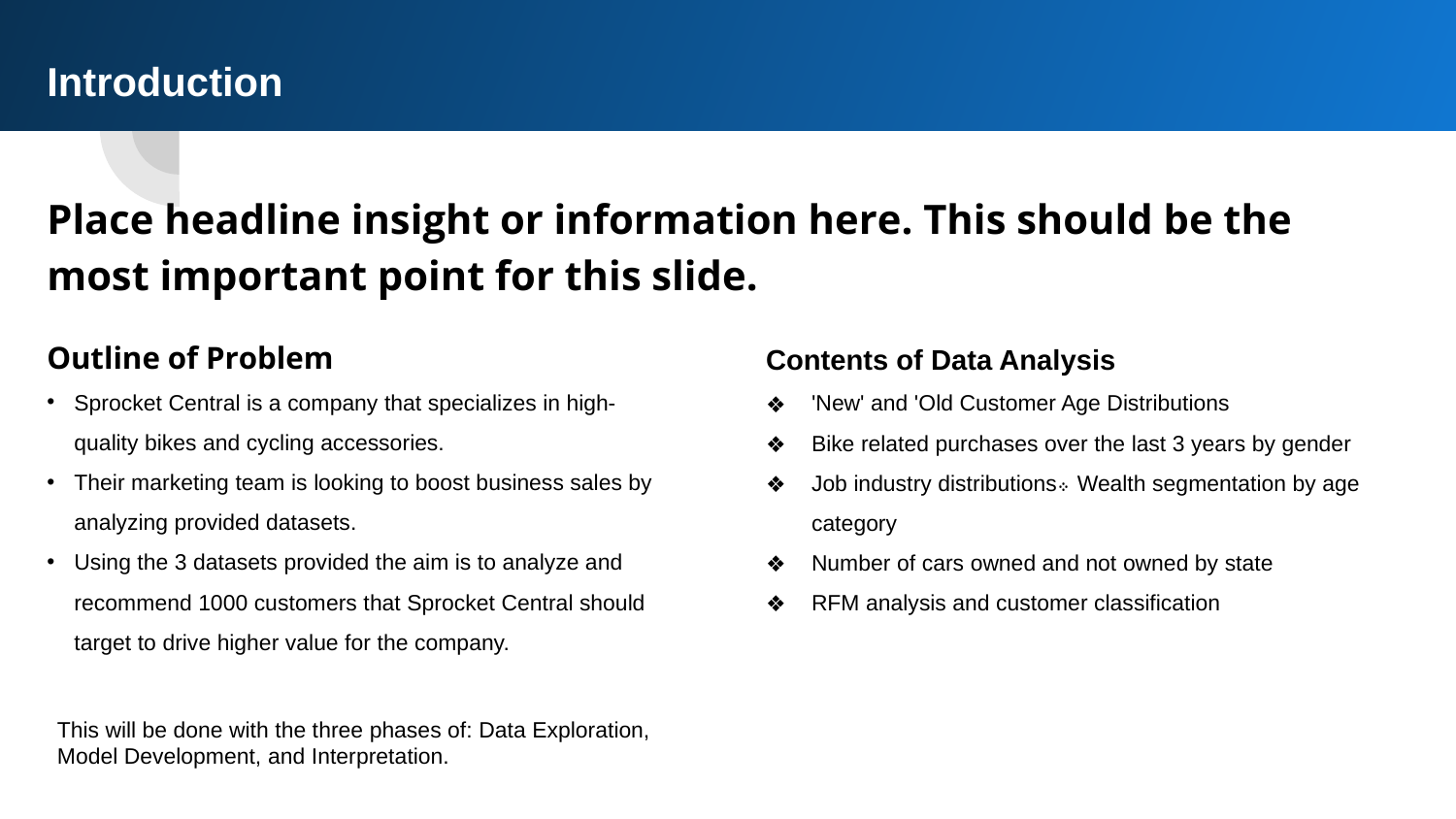

Introduction
Place headline insight or information here. This should be the most important point for this slide.
Outline of Problem
Sprocket Central is a company that specializes in high-quality bikes and cycling accessories.
Their marketing team is looking to boost business sales by analyzing provided datasets.
Using the 3 datasets provided the aim is to analyze and recommend 1000 customers that Sprocket Central should target to drive higher value for the company.
Contents of Data Analysis
'New' and 'Old Customer Age Distributions
Bike related purchases over the last 3 years by gender
Job industry distributions܀ Wealth segmentation by age category
Number of cars owned and not owned by state
RFM analysis and customer classification
This will be done with the three phases of: Data Exploration, Model Development, and Interpretation.